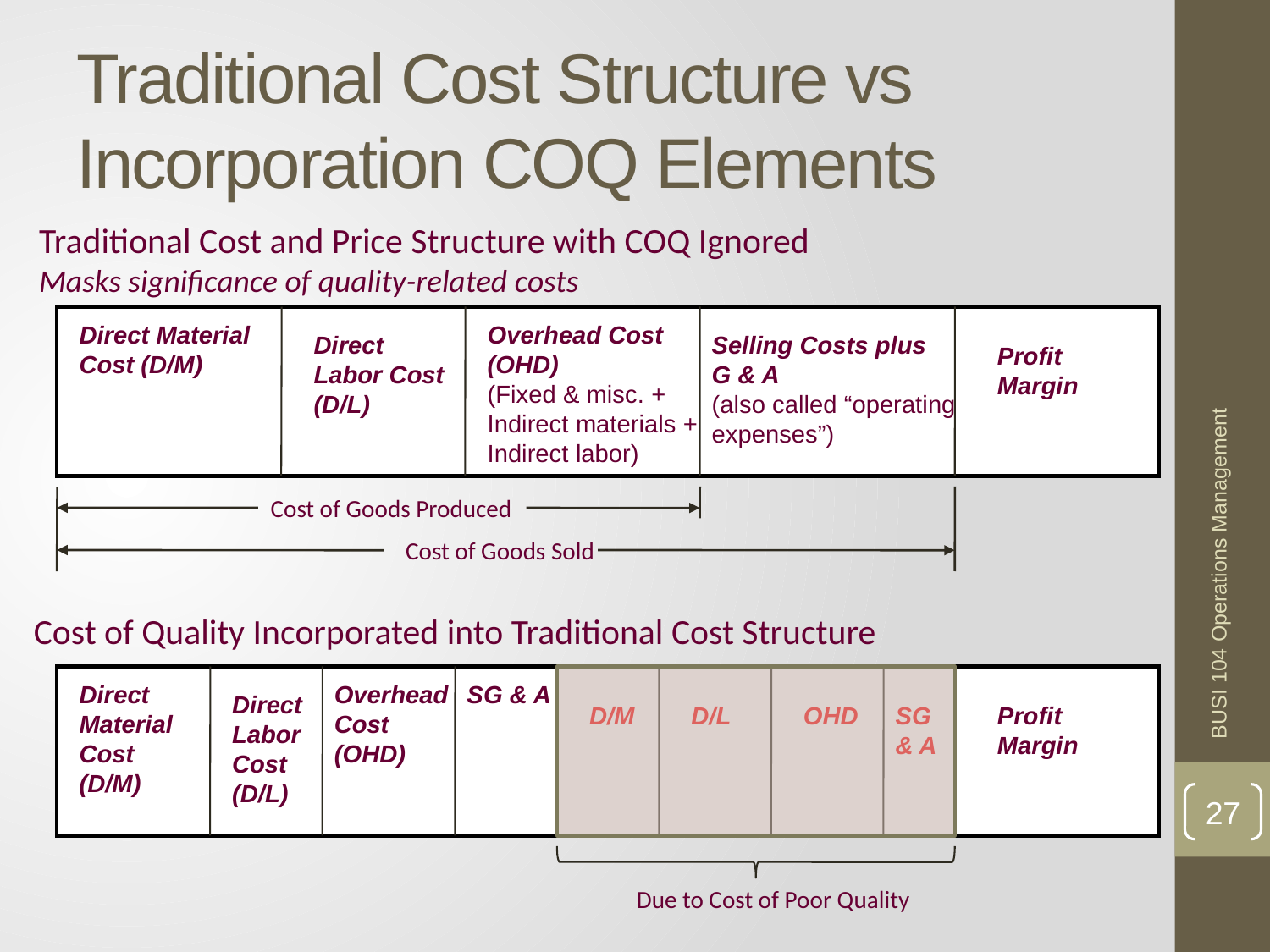

# Traditional Cost Structure vs Incorporation COQ Elements
Traditional Cost and Price Structure with COQ Ignored
Masks significance of quality-related costs

Direct Material Cost (D/M)
Overhead Cost (OHD)
(Fixed & misc. +
Indirect materials +
Indirect labor)
Direct
Labor Cost (D/L)
Selling Costs plus     G & A
(also called “operating expenses”)
Profit Margin
Cost of Goods Produced
Cost of Goods Sold

Direct Material Cost (D/M)
Overhead Cost (OHD)
SG & A
Direct
Labor Cost (D/L)
D/M
D/L
OHD
SG & A
Profit Margin
Due to Cost of Poor Quality
BUSI 104 Operations Management
Cost of Quality Incorporated into Traditional Cost Structure
27